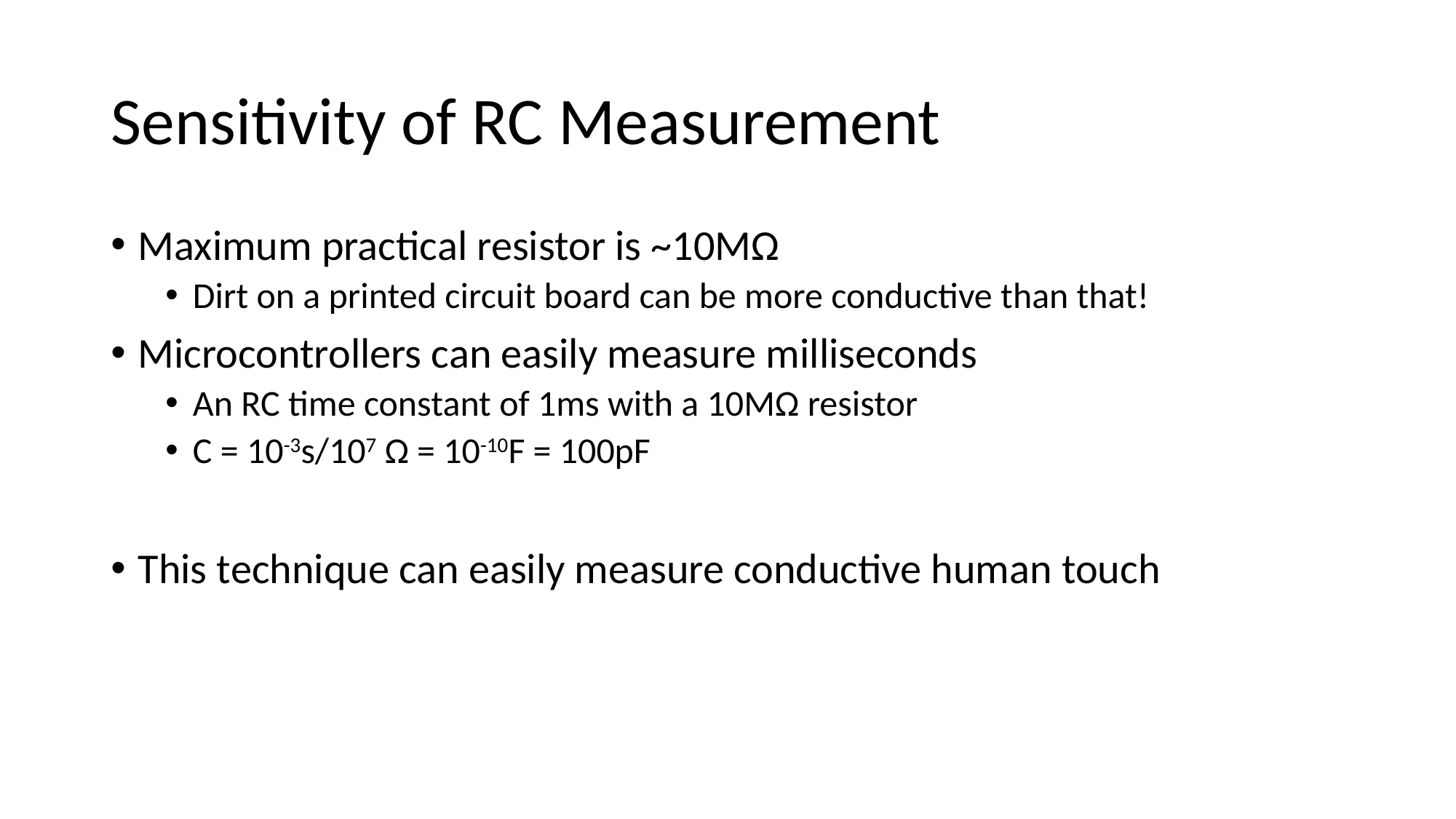

# Sensitivity of RC Measurement
Maximum practical resistor is ~10MΩ
Dirt on a printed circuit board can be more conductive than that!
Microcontrollers can easily measure milliseconds
An RC time constant of 1ms with a 10MΩ resistor
C = 10-3s/107 Ω = 10-10F = 100pF

This technique can easily measure conductive human touch